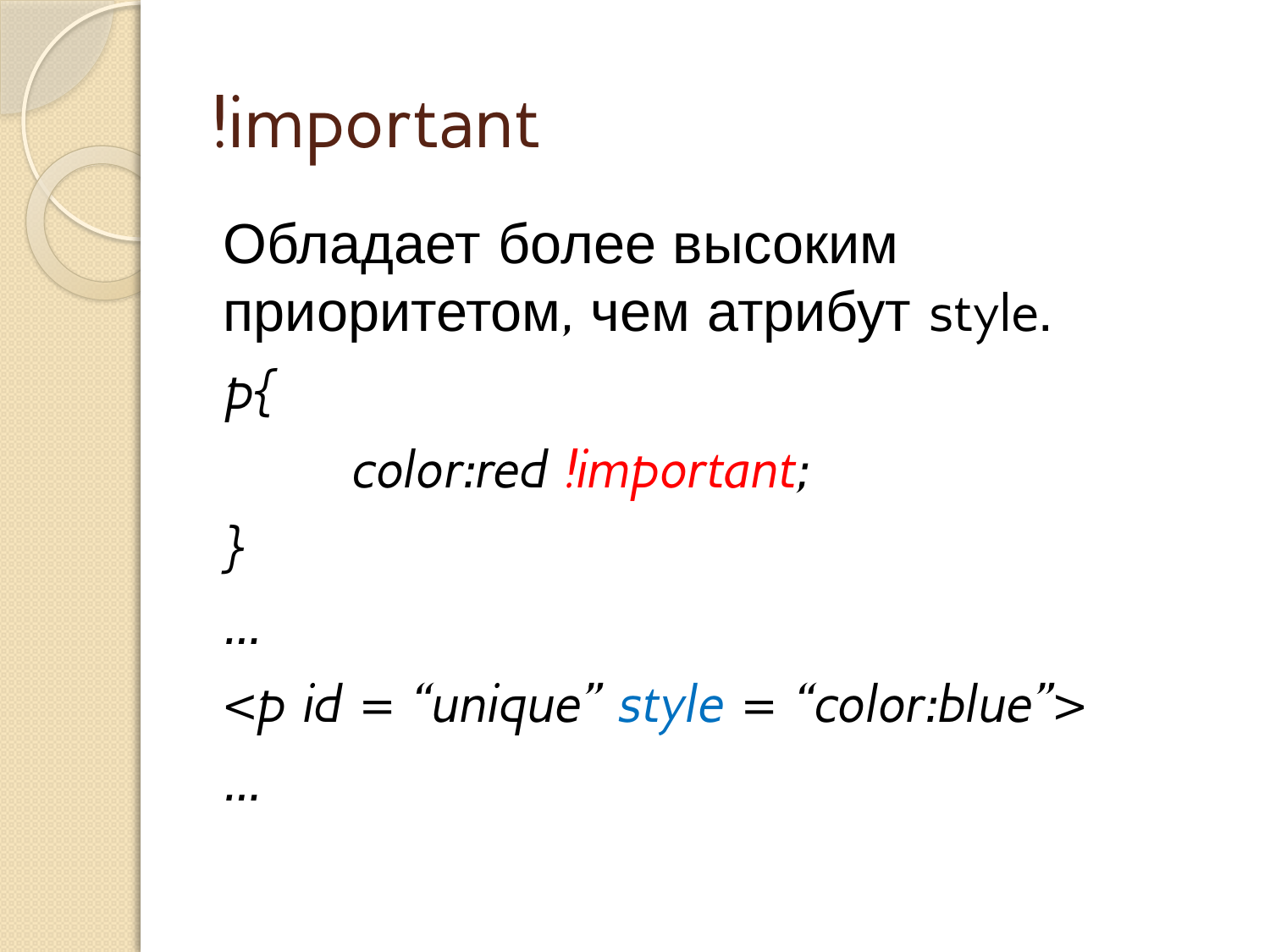

# !important
Обладает более высоким приоритетом, чем атрибут style.
p{
	color:red !important;
}
…
<p id = “unique” style = “color:blue”>
…